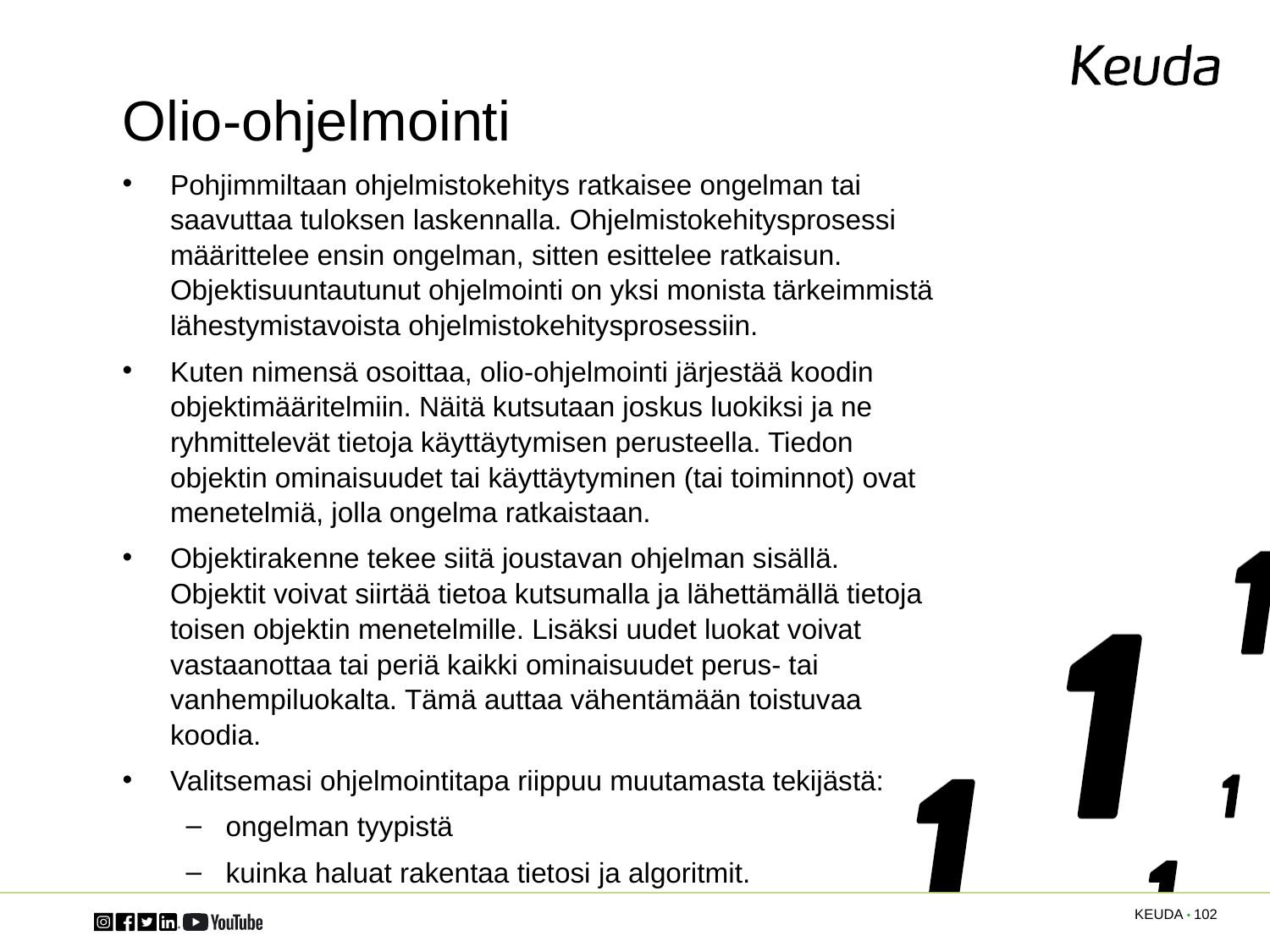

# Olio-ohjelmointi
Pohjimmiltaan ohjelmistokehitys ratkaisee ongelman tai saavuttaa tuloksen laskennalla. Ohjelmistokehitysprosessi määrittelee ensin ongelman, sitten esittelee ratkaisun. Objektisuuntautunut ohjelmointi on yksi monista tärkeimmistä lähestymistavoista ohjelmistokehitysprosessiin.
Kuten nimensä osoittaa, olio-ohjelmointi järjestää koodin objektimääritelmiin. Näitä kutsutaan joskus luokiksi ja ne ryhmittelevät tietoja käyttäytymisen perusteella. Tiedon objektin ominaisuudet tai käyttäytyminen (tai toiminnot) ovat menetelmiä, jolla ongelma ratkaistaan.
Objektirakenne tekee siitä joustavan ohjelman sisällä. Objektit voivat siirtää tietoa kutsumalla ja lähettämällä tietoja toisen objektin menetelmille. Lisäksi uudet luokat voivat vastaanottaa tai periä kaikki ominaisuudet perus- tai vanhempiluokalta. Tämä auttaa vähentämään toistuvaa koodia.
Valitsemasi ohjelmointitapa riippuu muutamasta tekijästä:
ongelman tyypistä
kuinka haluat rakentaa tietosi ja algoritmit.